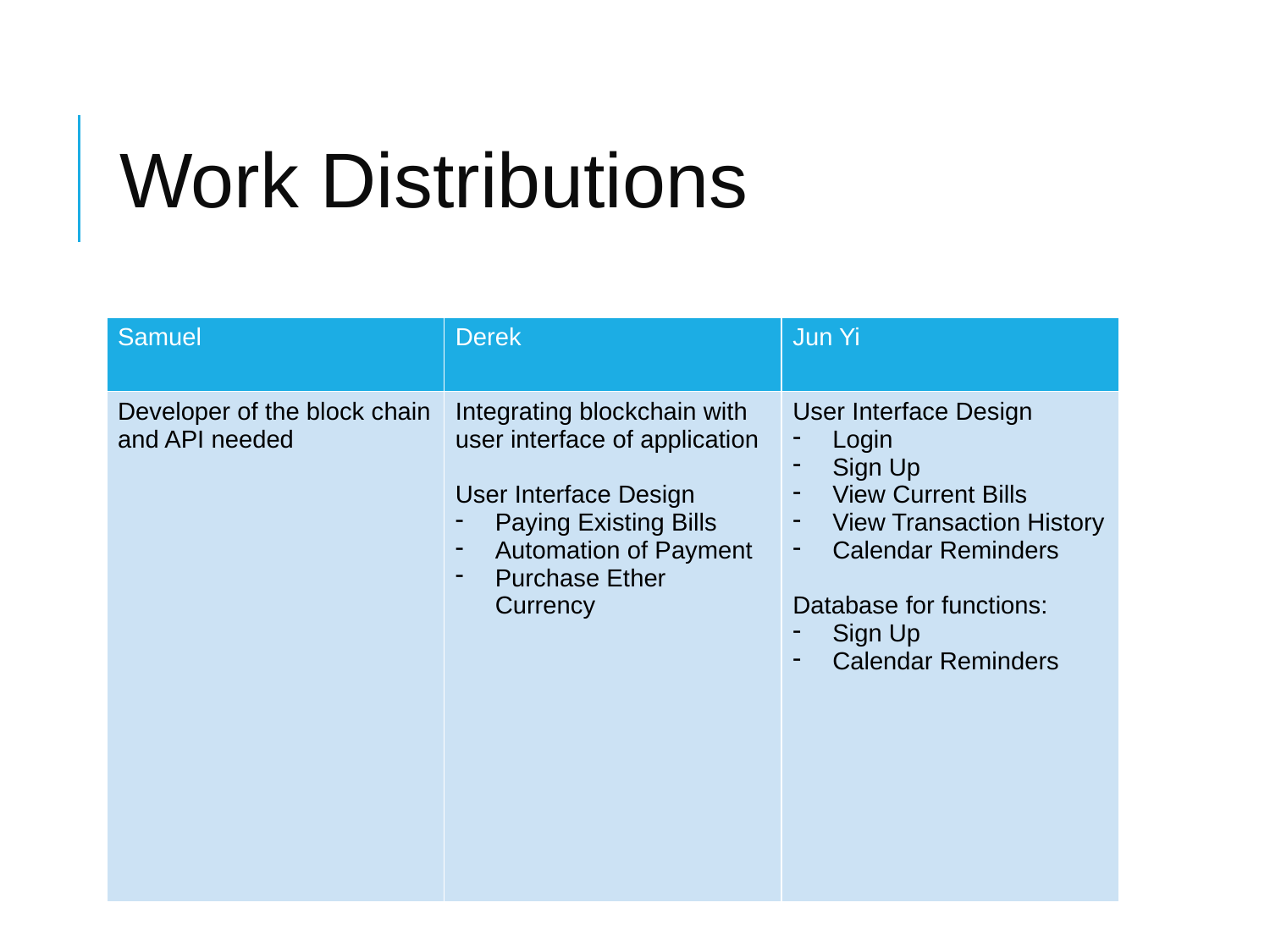

# Work Distributions
| Samuel | Derek | Jun Yi |
| --- | --- | --- |
| Developer of the block chain and API needed | Integrating blockchain with user interface of application User Interface Design Paying Existing Bills Automation of Payment Purchase Ether Currency | User Interface Design Login Sign Up View Current Bills View Transaction History Calendar Reminders Database for functions: Sign Up Calendar Reminders |